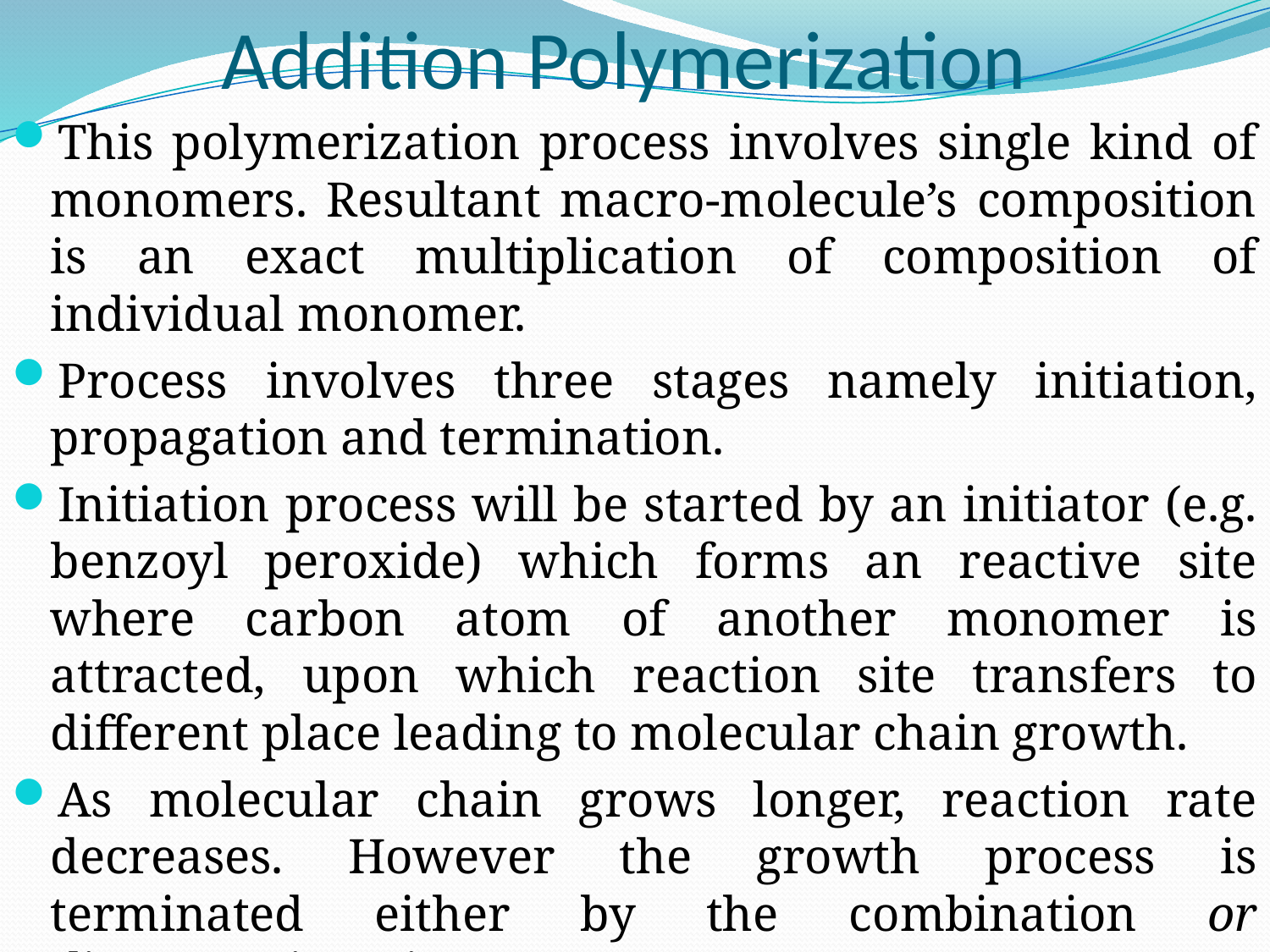

# Addition Polymerization
This polymerization process involves single kind of monomers. Resultant macro-molecule’s composition is an exact multiplication of composition of individual monomer.
Process involves three stages namely initiation, propagation and termination.
Initiation process will be started by an initiator (e.g. benzoyl peroxide) which forms an reactive site where carbon atom of another monomer is attracted, upon which reaction site transfers to different place leading to molecular chain growth.
As molecular chain grows longer, reaction rate decreases. However the growth process is terminated either by the combination or disproportionation process.